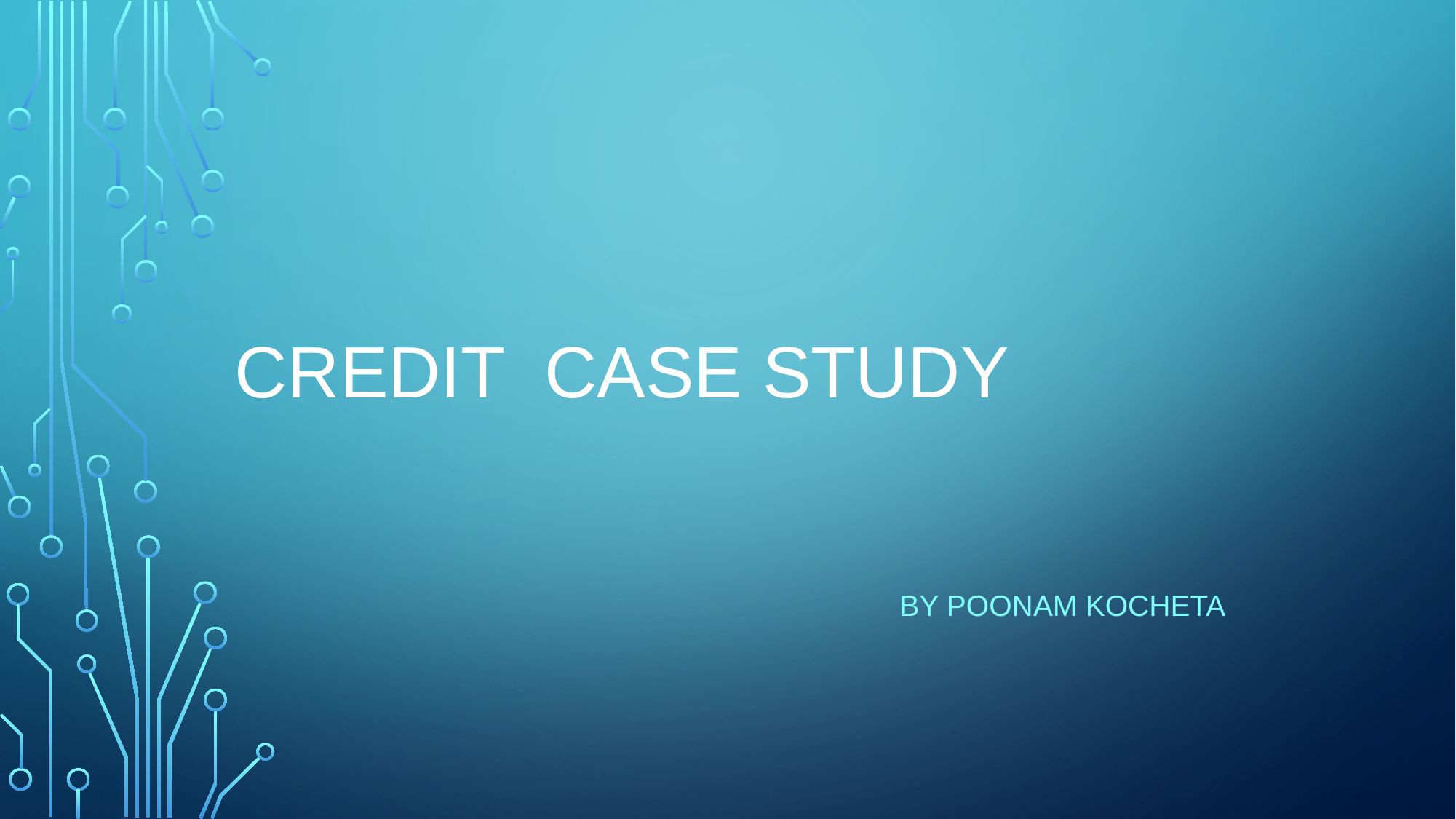

# CREDIT  CASE STUDY
By poonam kocheta